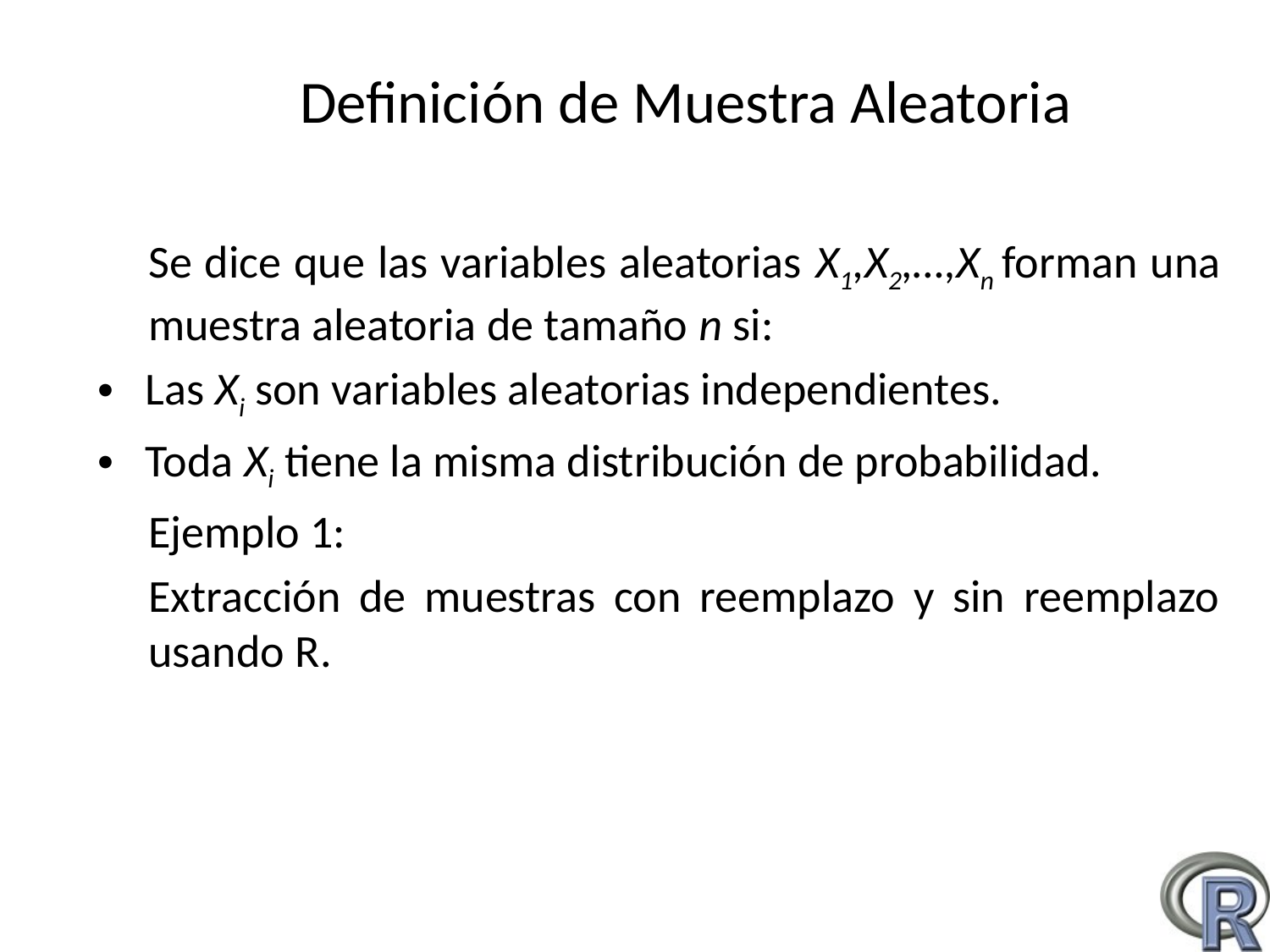

# Definición de Muestra Aleatoria
	Se dice que las variables aleatorias X1,X2,…,Xn forman una muestra aleatoria de tamaño n si:
Las Xi son variables aleatorias independientes.
Toda Xi tiene la misma distribución de probabilidad.
	Ejemplo 1:
	Extracción de muestras con reemplazo y sin reemplazo usando R.